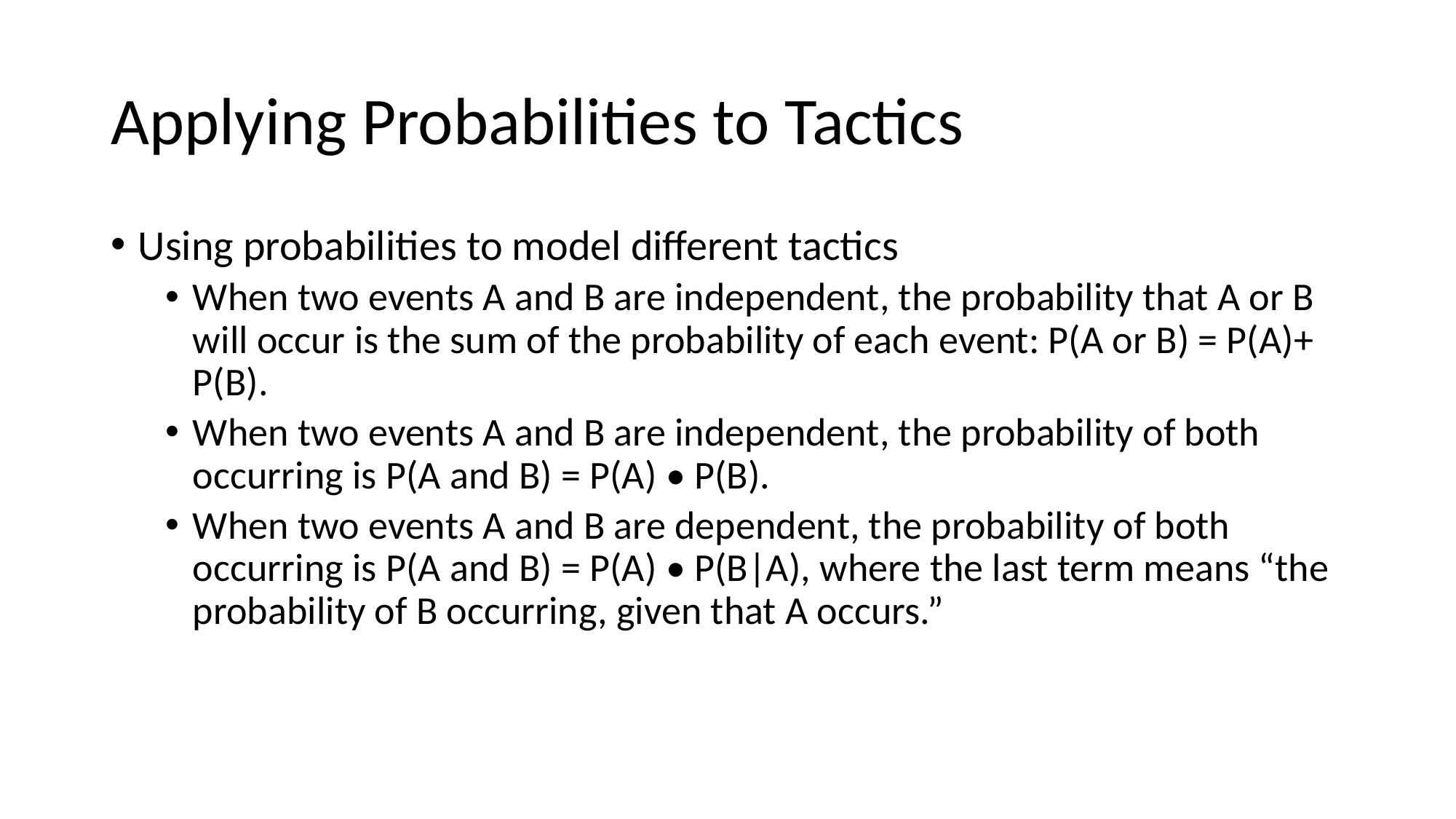

# Applying Probabilities to Tactics
Using probabilities to model different tactics
When two events A and B are independent, the probability that A or B will occur is the sum of the probability of each event: P(A or B) = P(A)+ P(B).
When two events A and B are independent, the probability of both occurring is P(A and B) = P(A) • P(B).
When two events A and B are dependent, the probability of both occurring is P(A and B) = P(A) • P(B|A), where the last term means “the probability of B occurring, given that A occurs.”